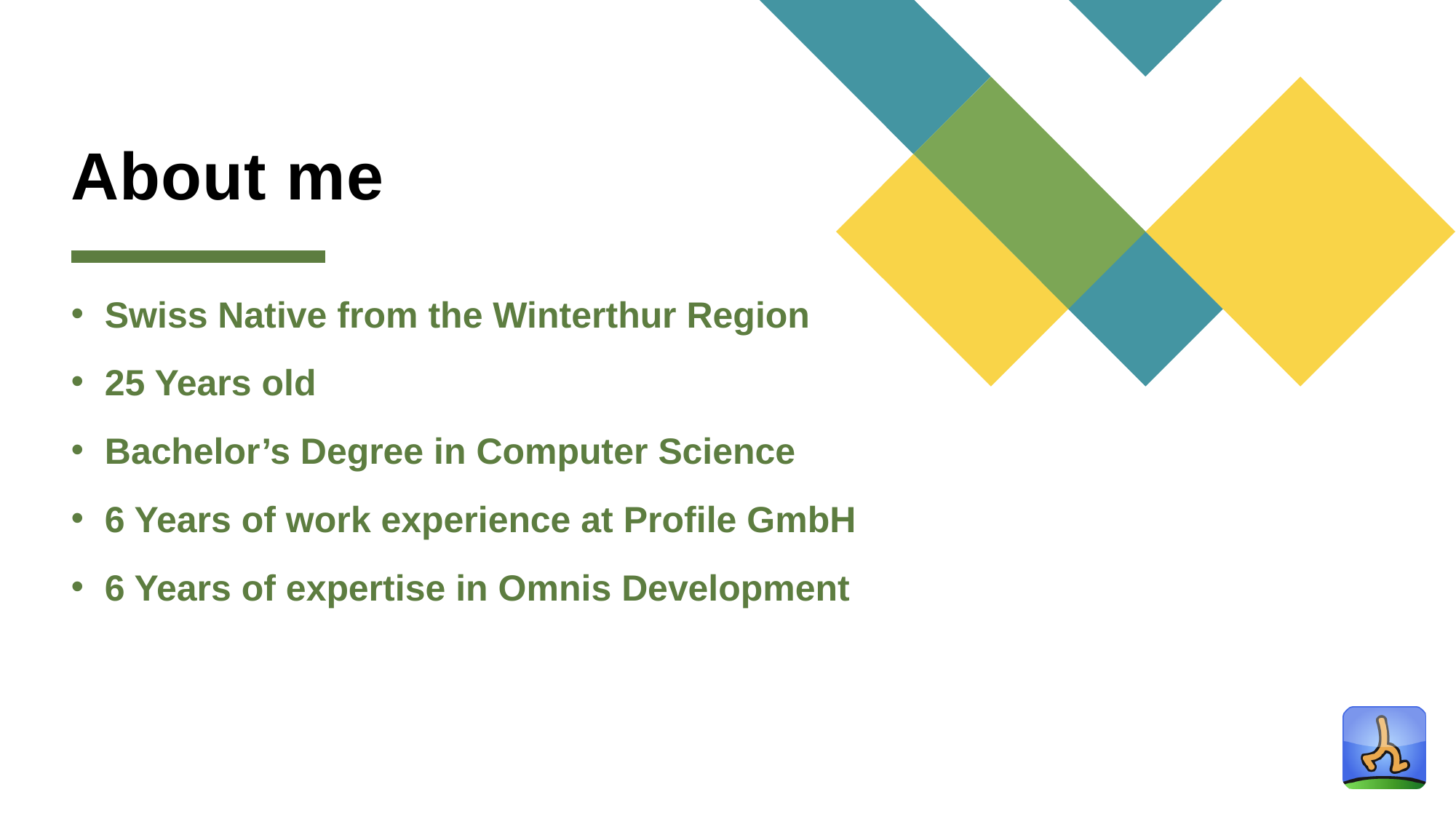

# About me
Swiss Native from the Winterthur Region
25 Years old
Bachelor’s Degree in Computer Science
6 Years of work experience at Profile GmbH
6 Years of expertise in Omnis Development